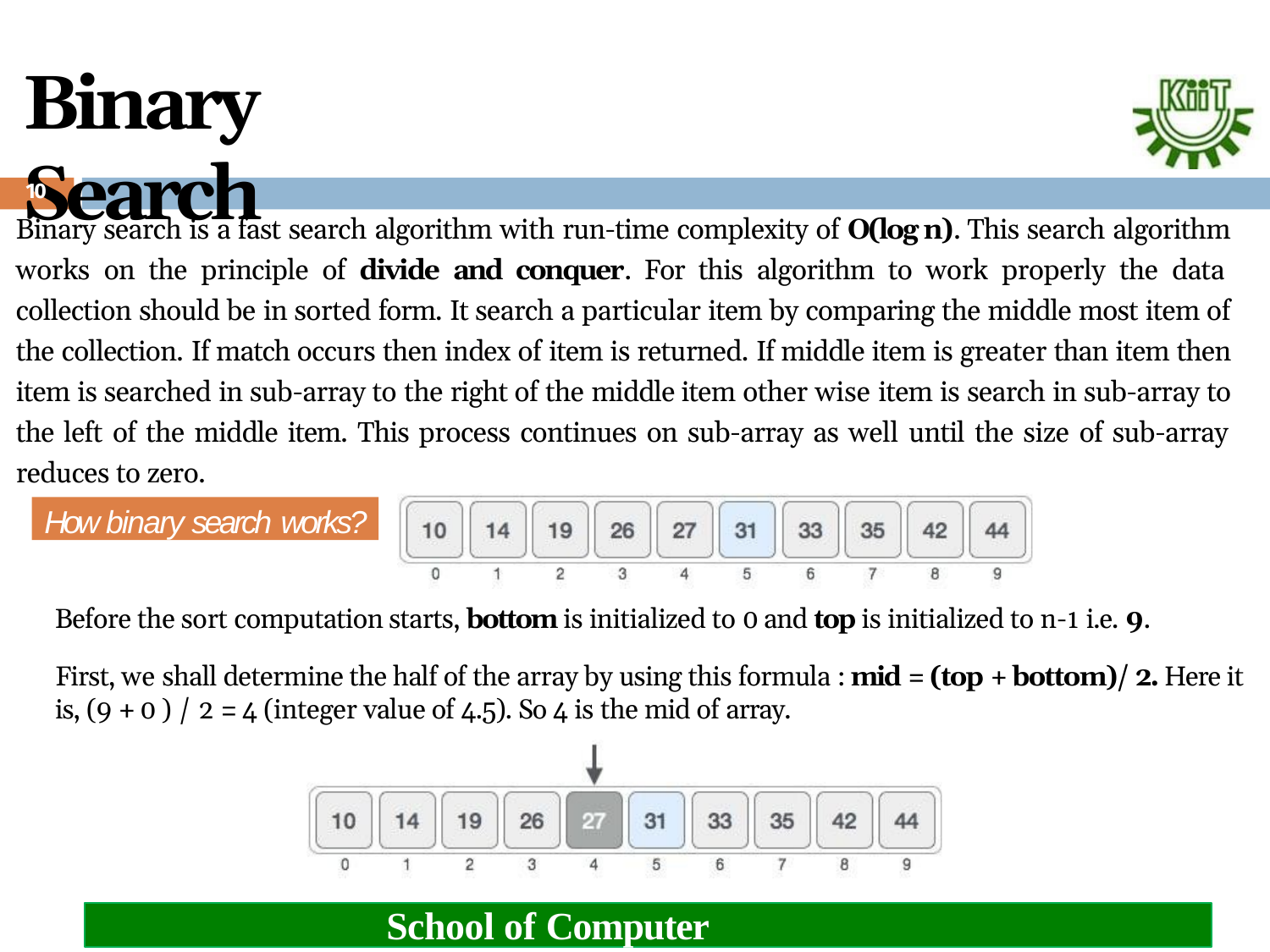

# Binary Search

10
Binary search is a fast search algorithm with run-time complexity of Ο(log n). This search algorithm  works on the principle of divide and conquer. For this algorithm to work properly the data  collection should be in sorted form. It search a particular item by comparing the middle most item of  the collection. If match occurs then index of item is returned. If middle item is greater than item then  item is searched in sub-array to the right of the middle item other wise item is search in sub-array to  the left of the middle item. This process continues on sub-array as well until the size of sub-array  reduces to zero.

How binary search works?
Before the sort computation starts, bottom is initialized to 0 and top is initialized to n-1 i.e. 9.
First, we shall determine the half of the array by using this formula : mid = (top + bottom)/ 2. Here it  is, (9 + 0 ) / 2 = 4 (integer value of 4.5). So 4 is the mid of array.

School of Computer Engineering